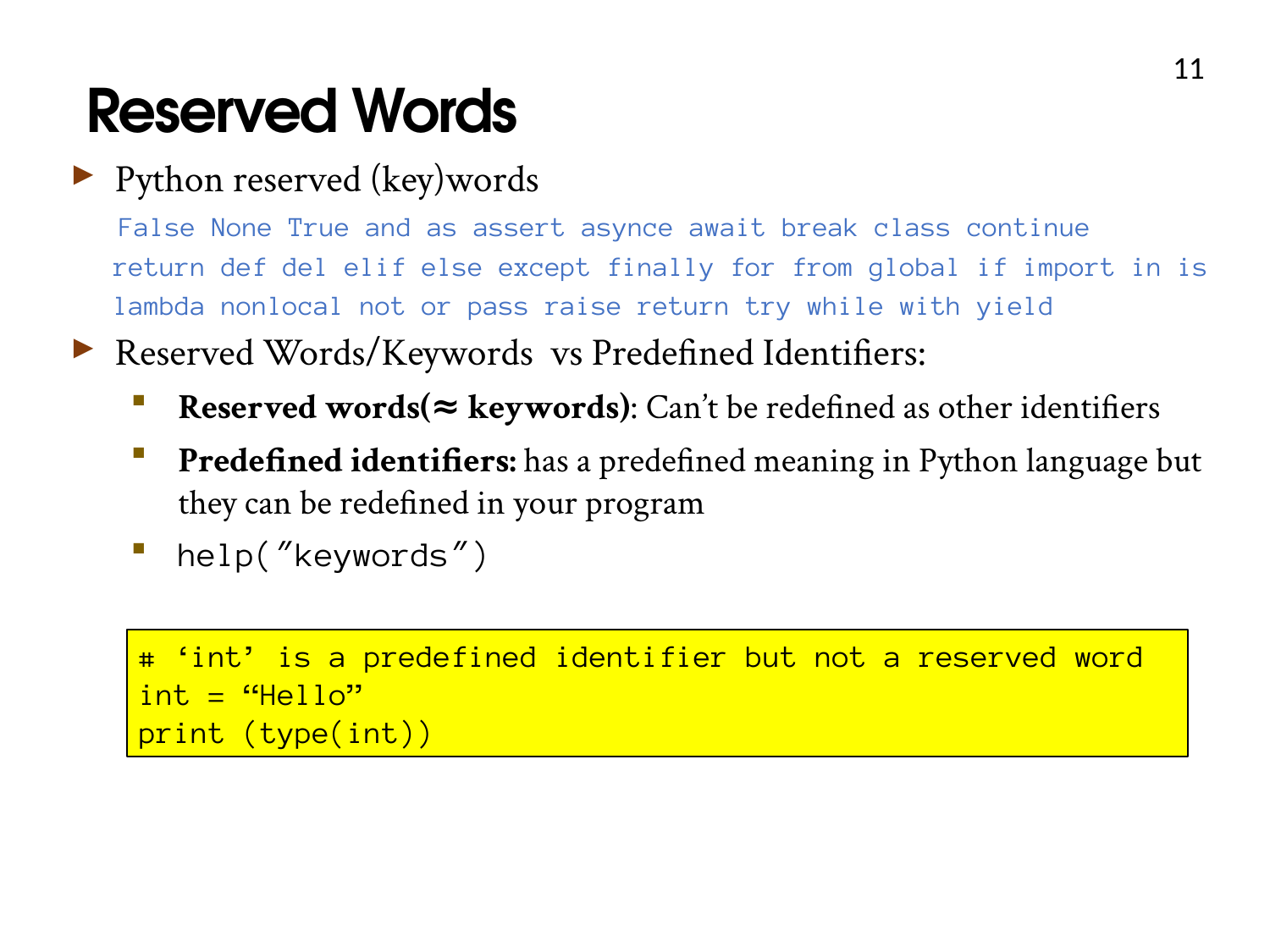

11
# Reserved Words
Python reserved (key)words
   False None True and as assert asynce await break class continue
   return def del elif else except finally for from global if import in is
   lambda nonlocal not or pass raise return try while with yield
Reserved Words/Keywords  vs Predefined Identifiers:
Reserved words(≈ keywords): Can’t be redefined as other identifiers
Predefined identifiers: has a predefined meaning in Python language but they can be redefined in your program
help(″keywords″)
# ‘int’ is a predefined identifier but not a reserved word
int = “Hello”
print (type(int))